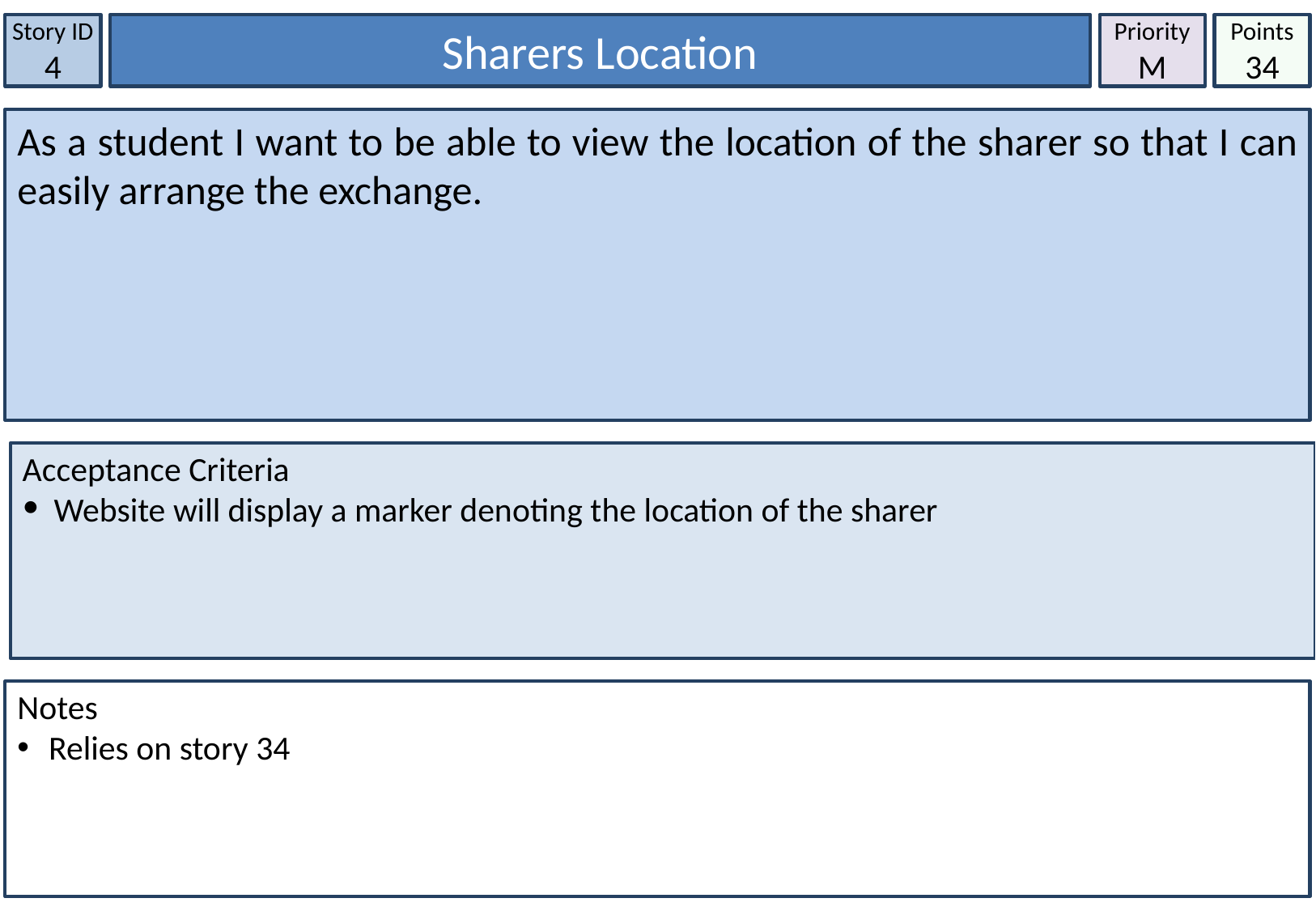

Story ID
4
Sharers Location
Priority
M
Points
34
As a student I want to be able to view the location of the sharer so that I can easily arrange the exchange.
Acceptance Criteria
 Website will display a marker denoting the location of the sharer
Notes
 Relies on story 34